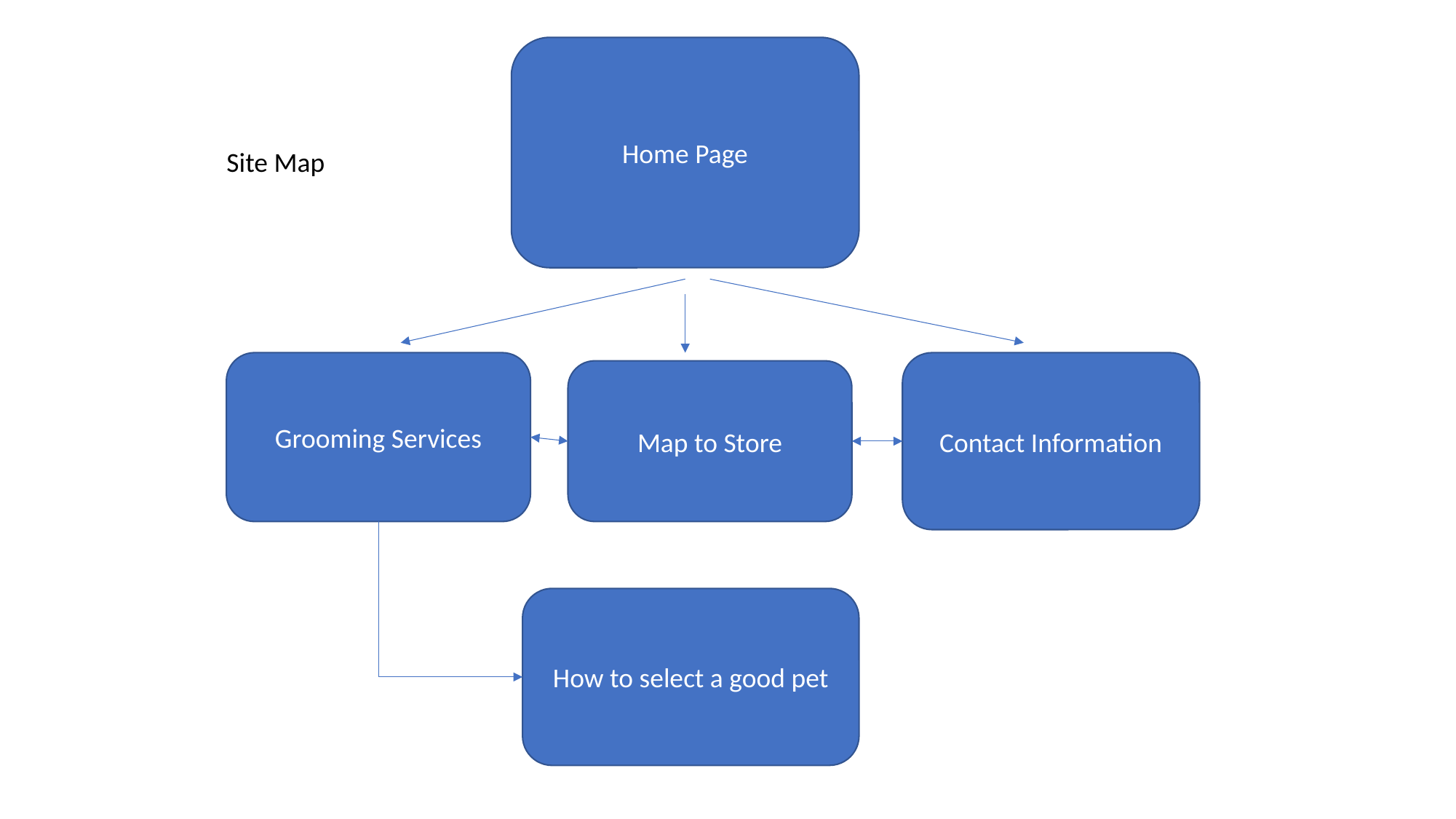

Home Page
Site Map
Grooming Services
Contact Information
Map to Store
How to select a good pet